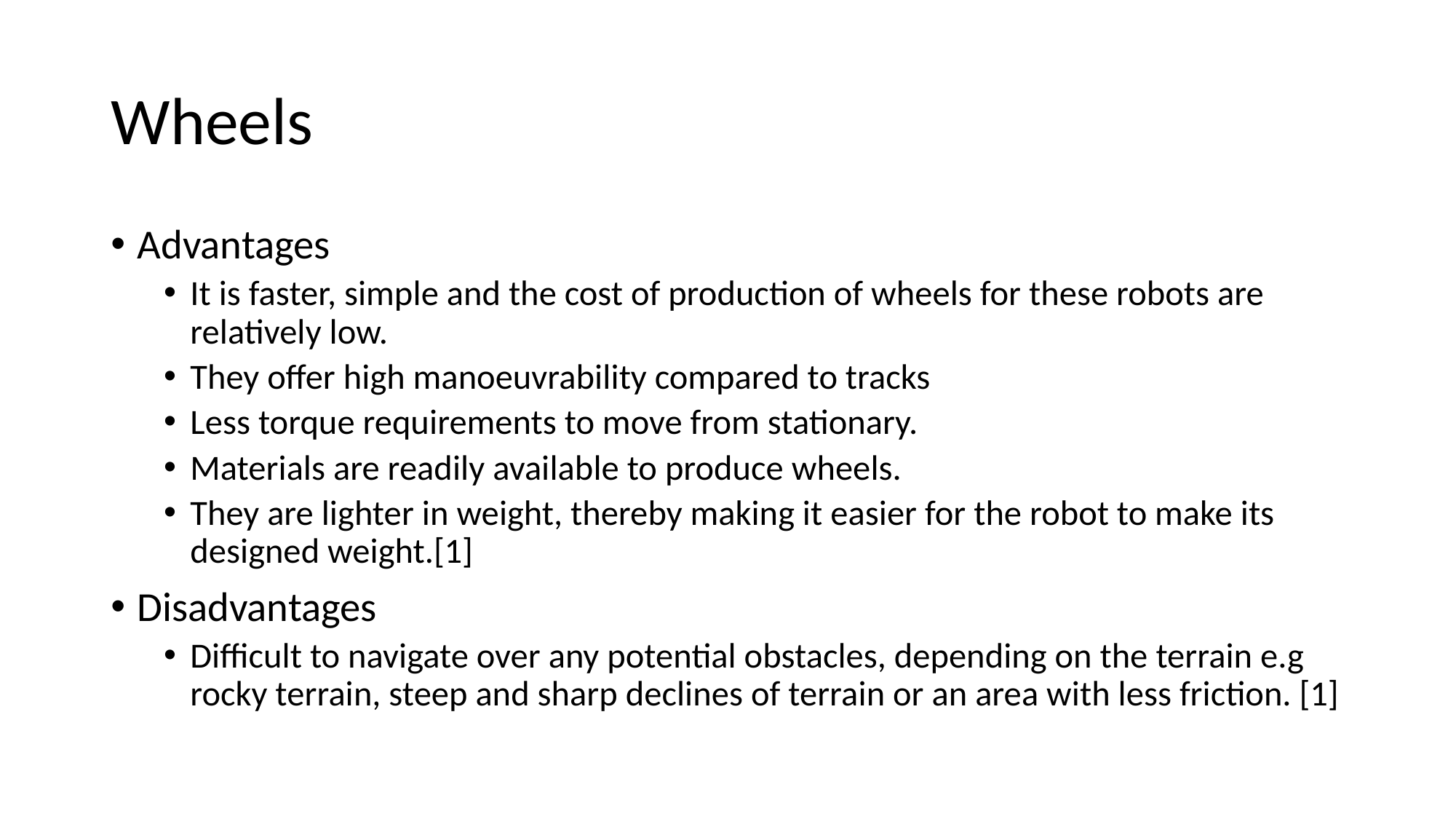

# Wheels
Advantages
It is faster, simple and the cost of production of wheels for these robots are relatively low.
They offer high manoeuvrability compared to tracks
Less torque requirements to move from stationary.
Materials are readily available to produce wheels.
They are lighter in weight, thereby making it easier for the robot to make its designed weight.[1]
Disadvantages
Difficult to navigate over any potential obstacles, depending on the terrain e.g rocky terrain, steep and sharp declines of terrain or an area with less friction. [1]